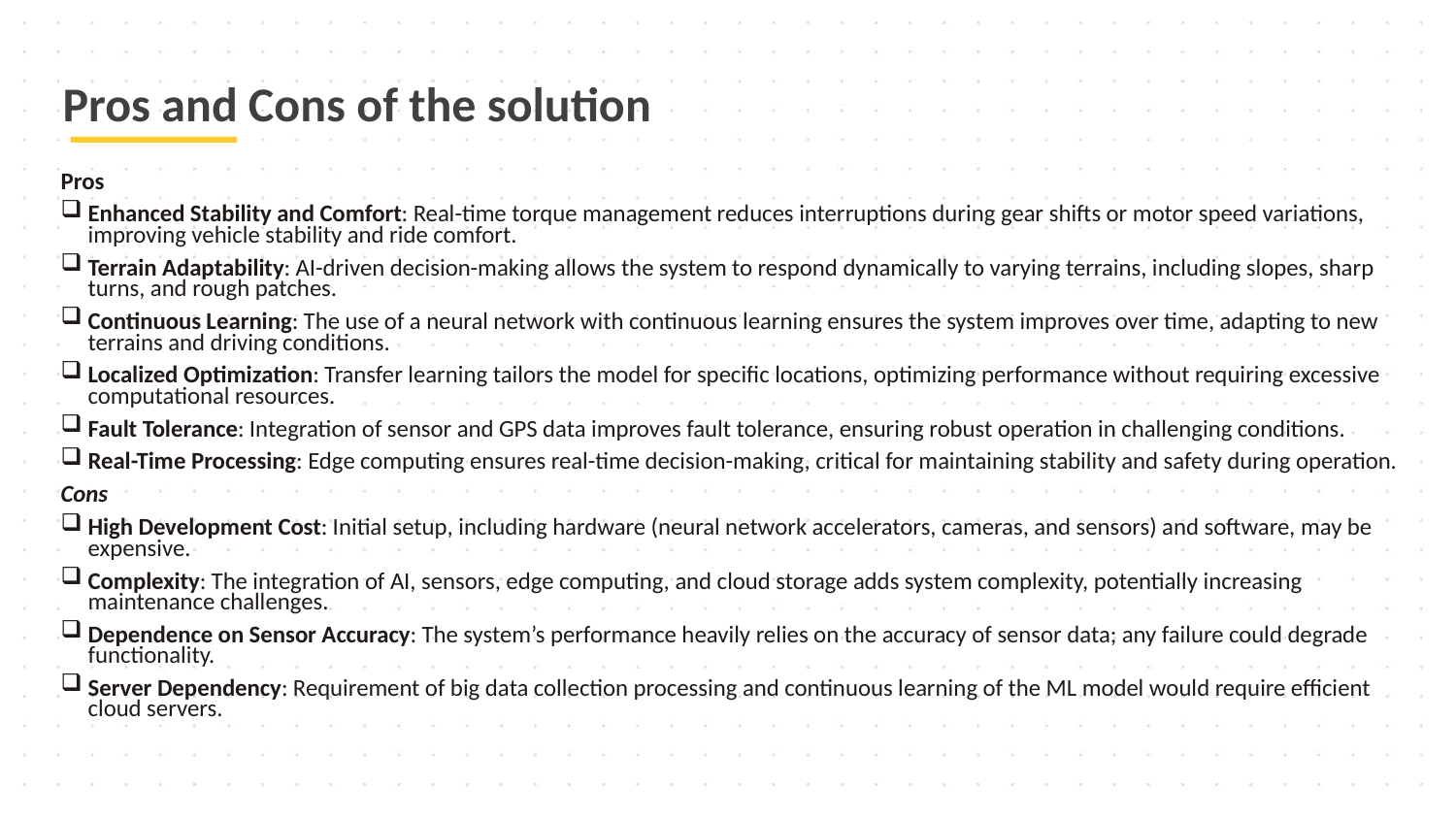

# Pros and Cons of the solution
Pros
Enhanced Stability and Comfort: Real-time torque management reduces interruptions during gear shifts or motor speed variations, improving vehicle stability and ride comfort.
Terrain Adaptability: AI-driven decision-making allows the system to respond dynamically to varying terrains, including slopes, sharp turns, and rough patches.
Continuous Learning: The use of a neural network with continuous learning ensures the system improves over time, adapting to new terrains and driving conditions.
Localized Optimization: Transfer learning tailors the model for specific locations, optimizing performance without requiring excessive computational resources.
Fault Tolerance: Integration of sensor and GPS data improves fault tolerance, ensuring robust operation in challenging conditions.
Real-Time Processing: Edge computing ensures real-time decision-making, critical for maintaining stability and safety during operation.
Cons
High Development Cost: Initial setup, including hardware (neural network accelerators, cameras, and sensors) and software, may be expensive.
Complexity: The integration of AI, sensors, edge computing, and cloud storage adds system complexity, potentially increasing maintenance challenges.
Dependence on Sensor Accuracy: The system’s performance heavily relies on the accuracy of sensor data; any failure could degrade functionality.
Server Dependency: Requirement of big data collection processing and continuous learning of the ML model would require efficient cloud servers.
4